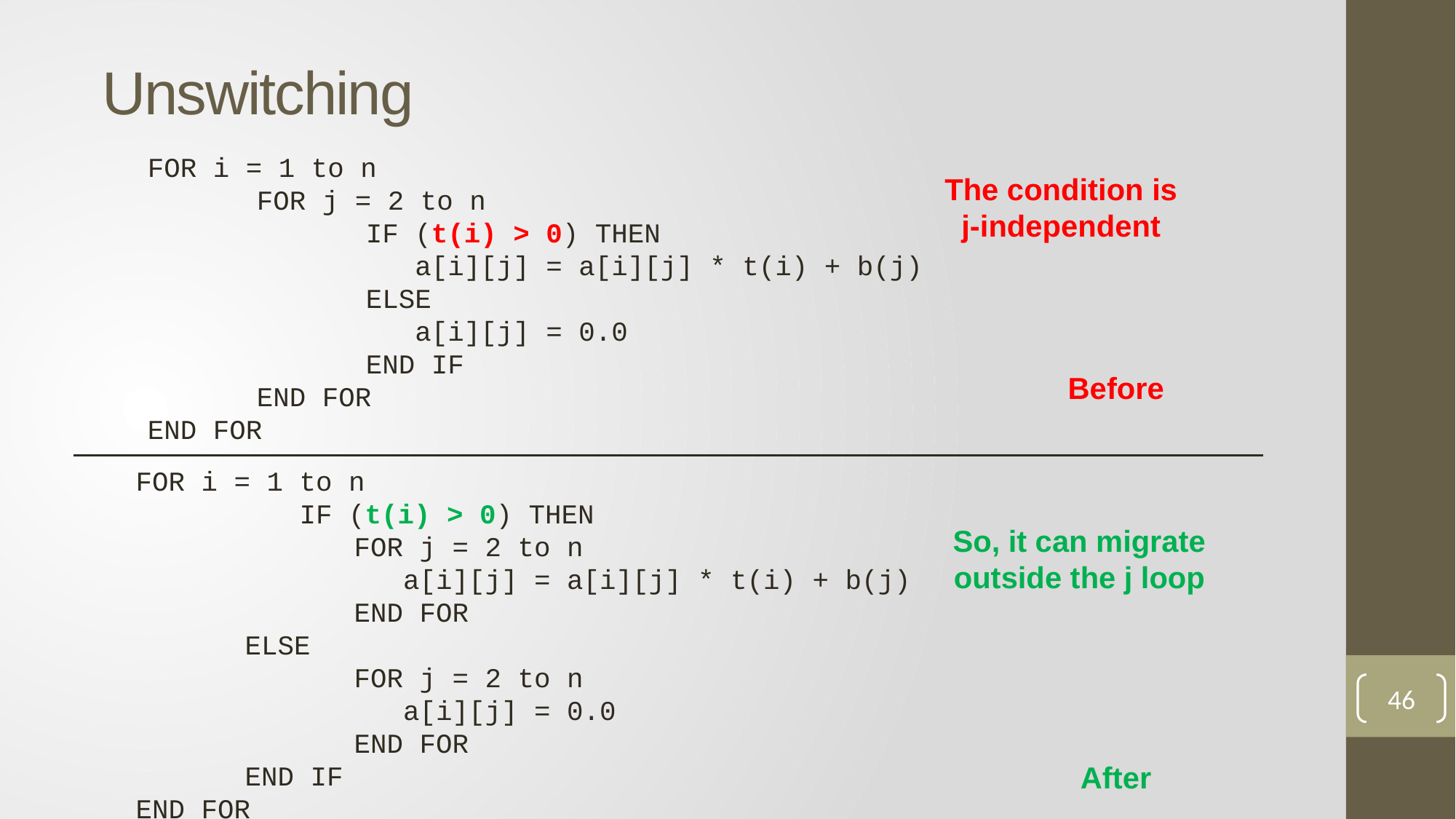

# Unswitching
FOR i = 1 to n
	FOR j = 2 to n
		IF (t(i) > 0) THEN
		   a[i][j] = a[i][j] * t(i) + b(j)
		ELSE
		   a[i][j] = 0.0
		END IF
	END FOR
END FOR
The condition is j-independent
Before
FOR i = 1 to n
	IF (t(i) > 0) THEN
		FOR j = 2 to n
		   a[i][j] = a[i][j] * t(i) + b(j)
		END FOR
	ELSE
		FOR j = 2 to n
		   a[i][j] = 0.0
		END FOR
	END IF
END FOR
So, it can migrate outside the j loop
46
After